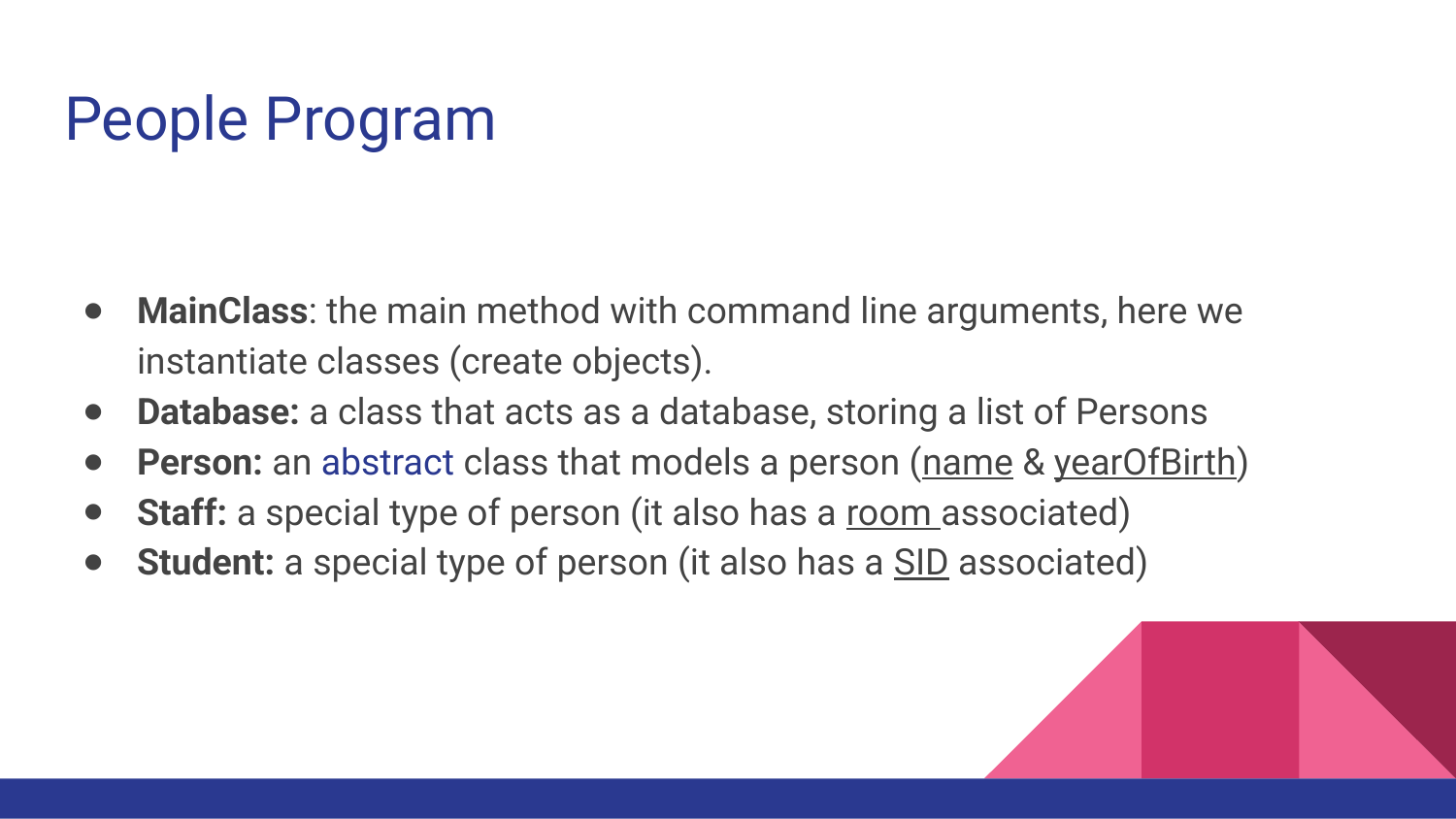

# People Program

MainClass: the main method with command line arguments, here we instantiate classes (create objects).
Database: a class that acts as a database, storing a list of Persons
Person: an abstract class that models a person (name & yearOfBirth)
Staff: a special type of person (it also has a room associated)
Student: a special type of person (it also has a SID associated)